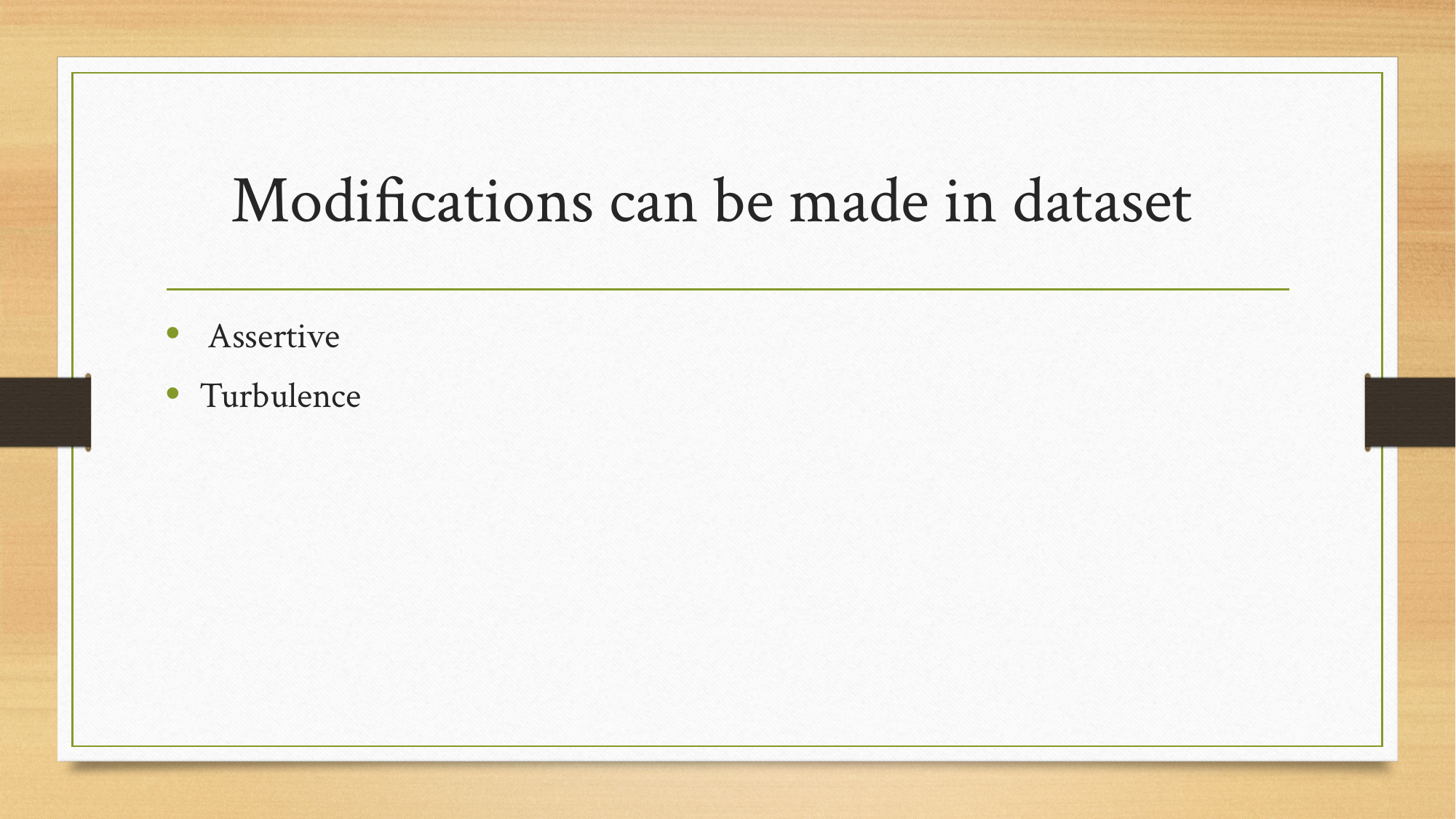

# Modifications can be made in dataset
 Assertive
Turbulence